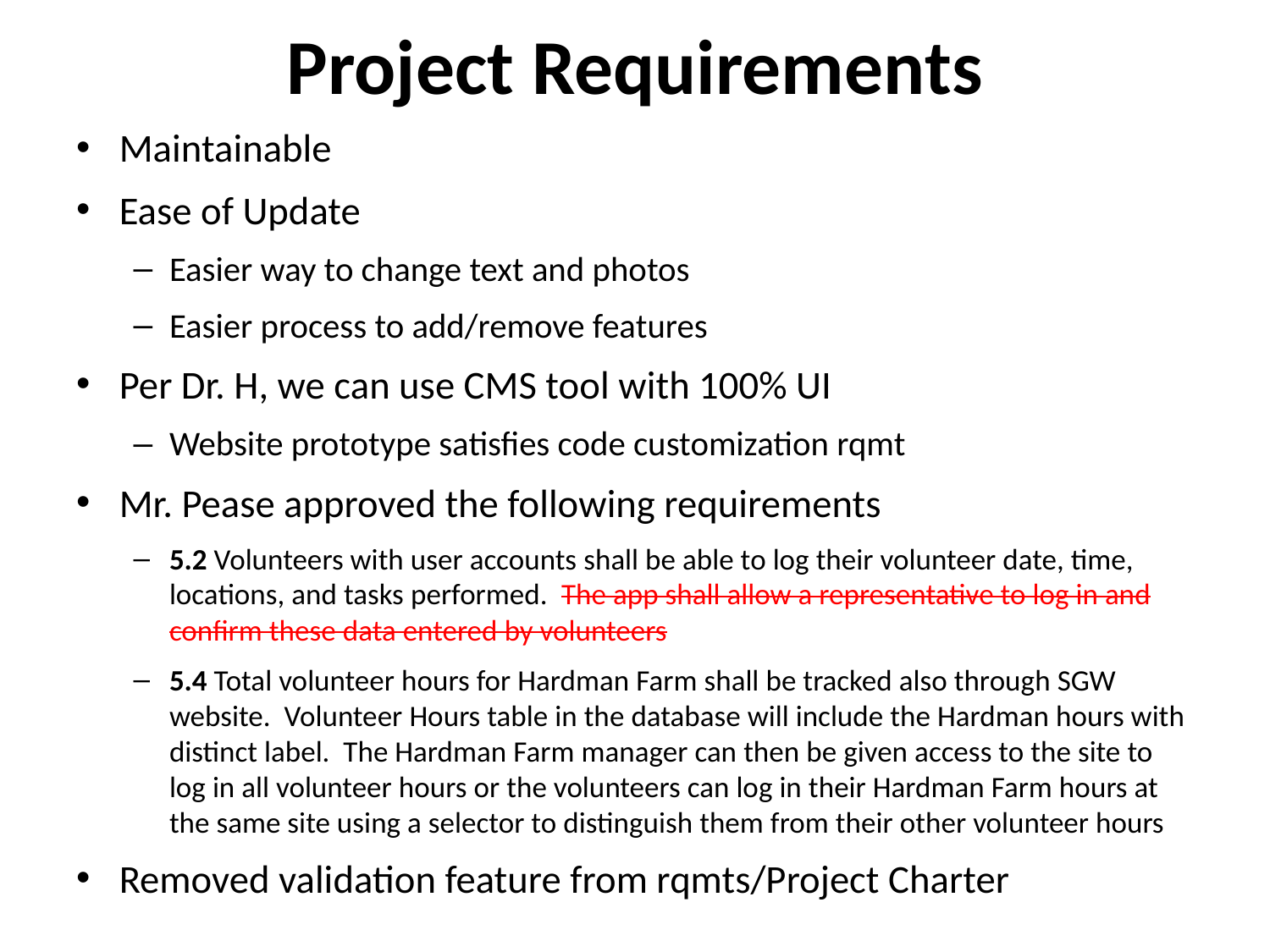

# Project Requirements
Maintainable
Ease of Update
Easier way to change text and photos
Easier process to add/remove features
Per Dr. H, we can use CMS tool with 100% UI
Website prototype satisfies code customization rqmt
Mr. Pease approved the following requirements
5.2 Volunteers with user accounts shall be able to log their volunteer date, time, locations, and tasks performed.  The app shall allow a representative to log in and confirm these data entered by volunteers
5.4 Total volunteer hours for Hardman Farm shall be tracked also through SGW website.  Volunteer Hours table in the database will include the Hardman hours with distinct label.  The Hardman Farm manager can then be given access to the site to log in all volunteer hours or the volunteers can log in their Hardman Farm hours at the same site using a selector to distinguish them from their other volunteer hours
Removed validation feature from rqmts/Project Charter